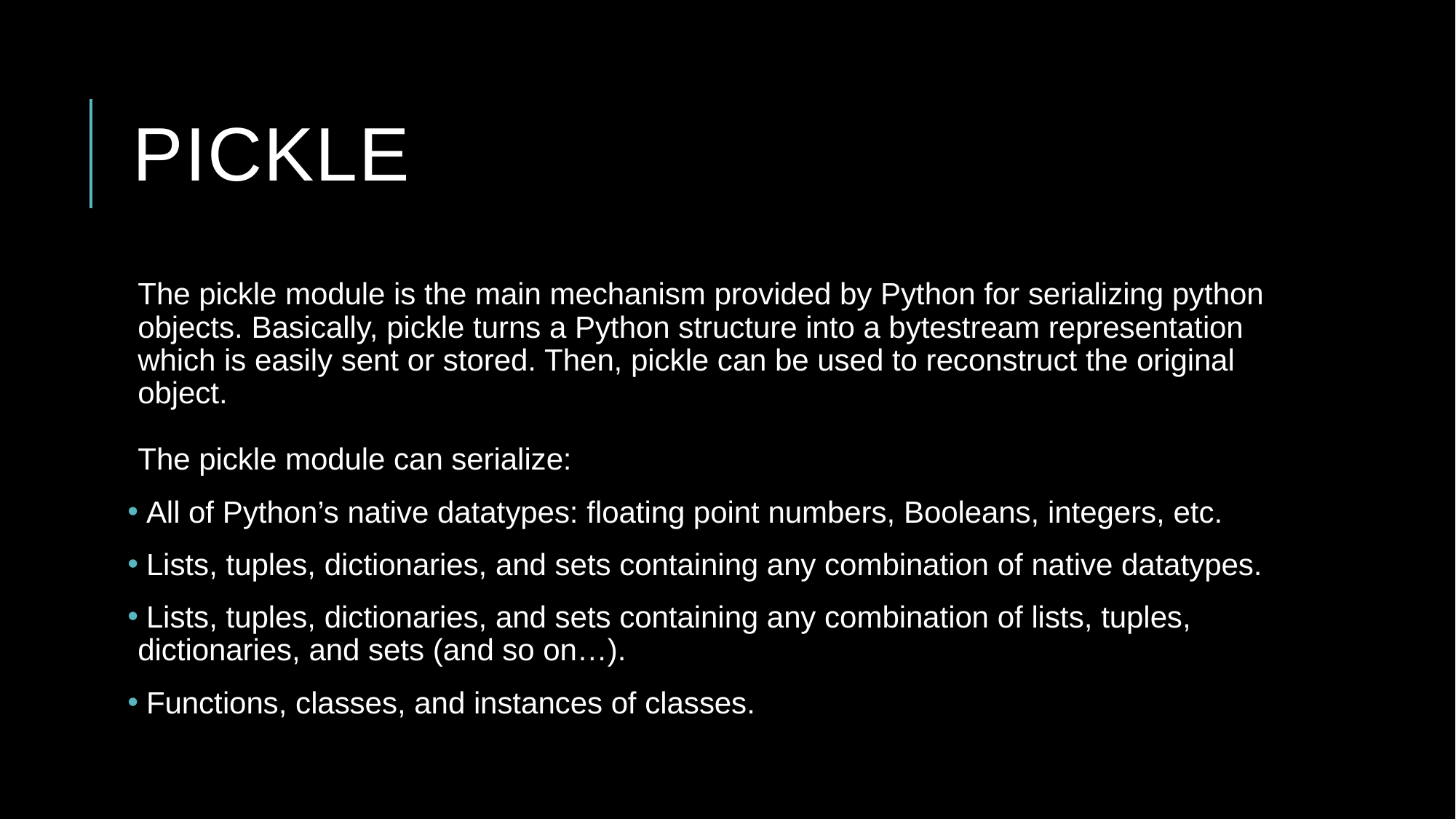

# Pickle
The pickle module is the main mechanism provided by Python for serializing python objects. Basically, pickle turns a Python structure into a bytestream representation which is easily sent or stored. Then, pickle can be used to reconstruct the original object.
The pickle module can serialize:
 All of Python’s native datatypes: floating point numbers, Booleans, integers, etc.
 Lists, tuples, dictionaries, and sets containing any combination of native datatypes.
 Lists, tuples, dictionaries, and sets containing any combination of lists, tuples, dictionaries, and sets (and so on…).
 Functions, classes, and instances of classes.